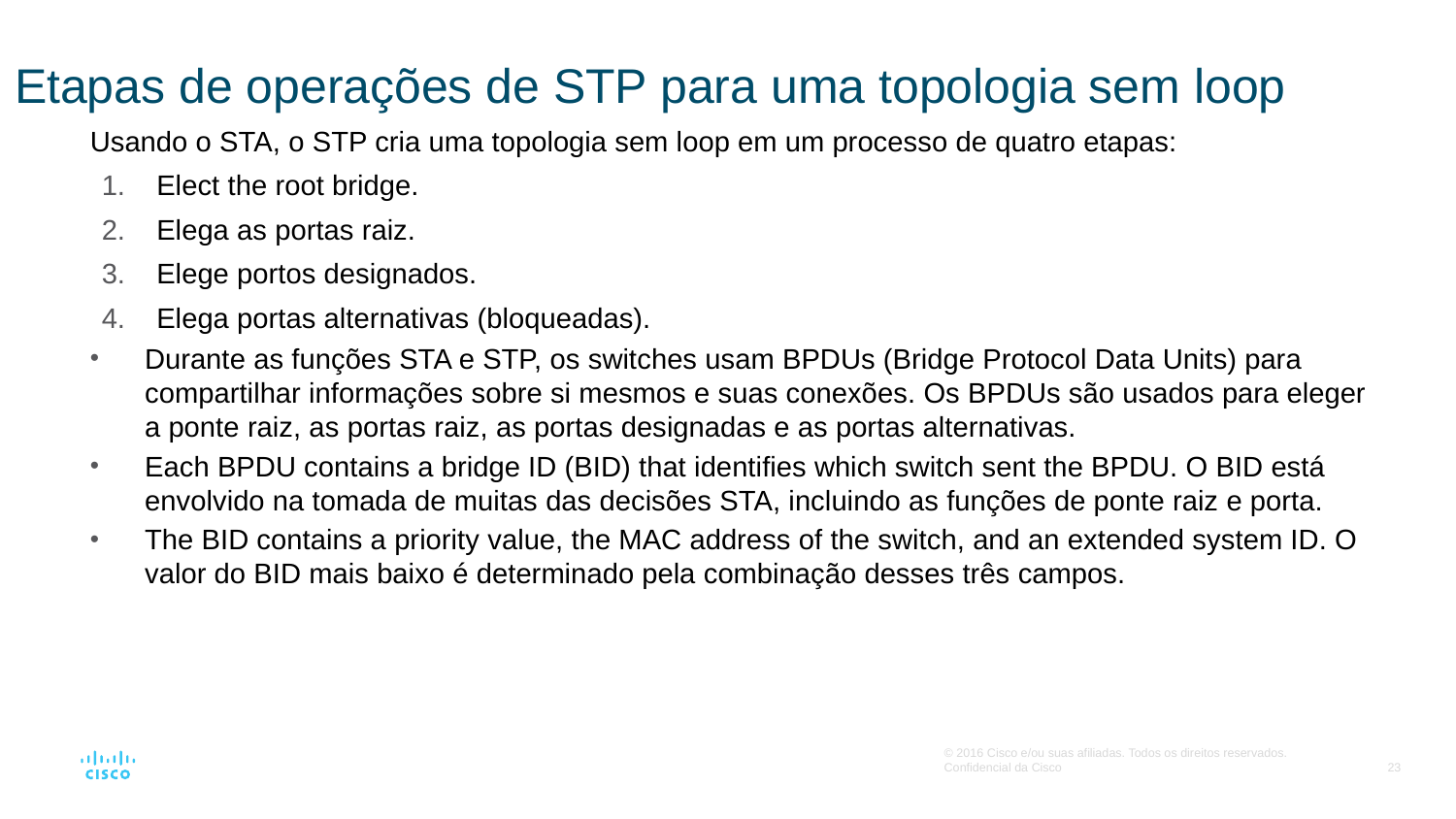

# Etapas de operações de STP para uma topologia sem loop
Usando o STA, o STP cria uma topologia sem loop em um processo de quatro etapas:
Elect the root bridge.
Elega as portas raiz.
Elege portos designados.
Elega portas alternativas (bloqueadas).
Durante as funções STA e STP, os switches usam BPDUs (Bridge Protocol Data Units) para compartilhar informações sobre si mesmos e suas conexões. Os BPDUs são usados para eleger a ponte raiz, as portas raiz, as portas designadas e as portas alternativas.
Each BPDU contains a bridge ID (BID) that identifies which switch sent the BPDU. O BID está envolvido na tomada de muitas das decisões STA, incluindo as funções de ponte raiz e porta.
The BID contains a priority value, the MAC address of the switch, and an extended system ID. O valor do BID mais baixo é determinado pela combinação desses três campos.